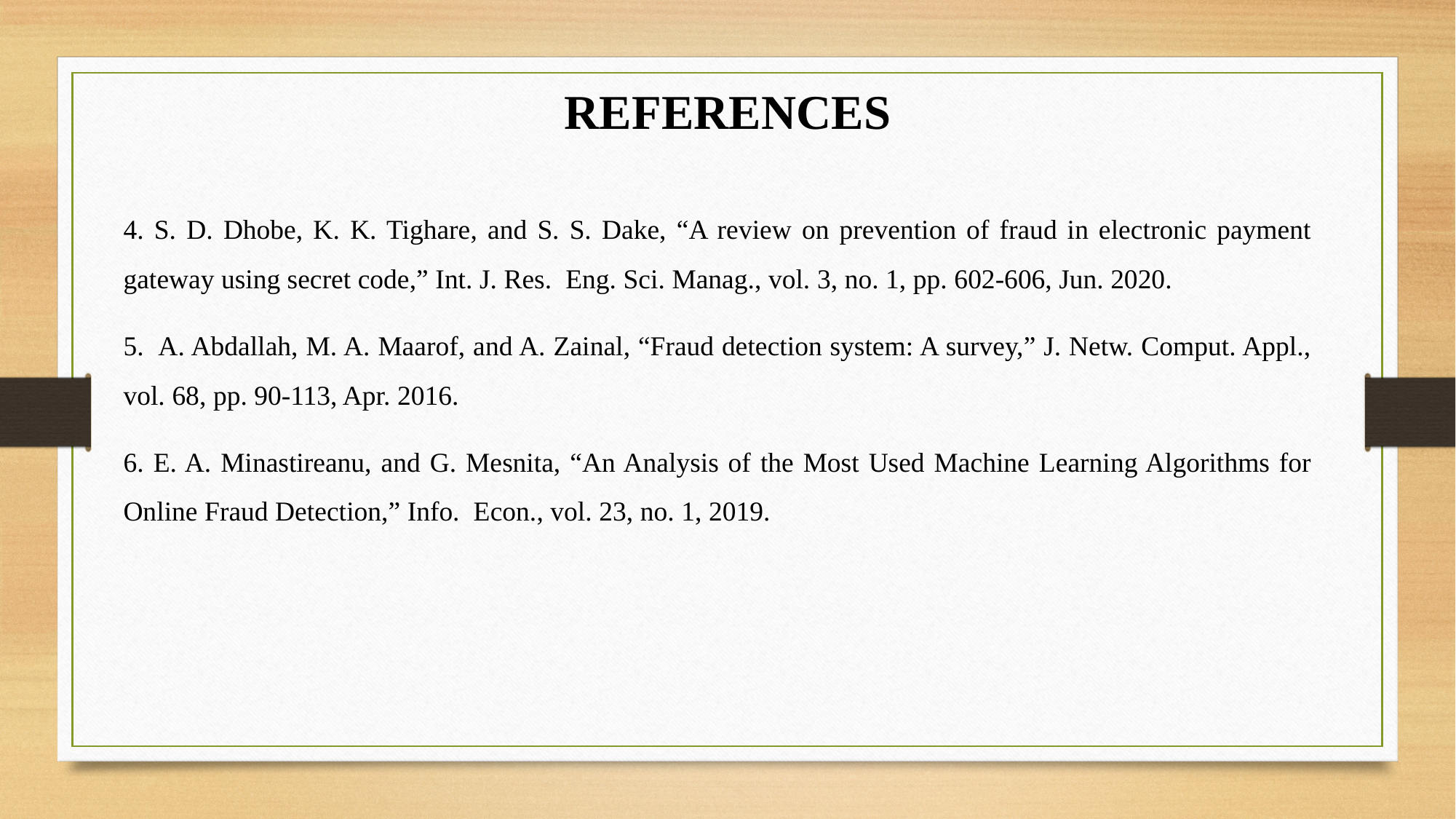

REFERENCES
4. S. D. Dhobe, K. K. Tighare, and S. S. Dake, “A review on prevention of fraud in electronic payment gateway using secret code,” Int. J. Res.  Eng. Sci. Manag., vol. 3, no. 1, pp. 602-606, Jun. 2020.
5.  A. Abdallah, M. A. Maarof, and A. Zainal, “Fraud detection system: A survey,” J. Netw. Comput. Appl., vol. 68, pp. 90-113, Apr. 2016.
6. E. A. Minastireanu, and G. Mesnita, “An Analysis of the Most Used Machine Learning Algorithms for Online Fraud Detection,” Info.  Econ., vol. 23, no. 1, 2019.